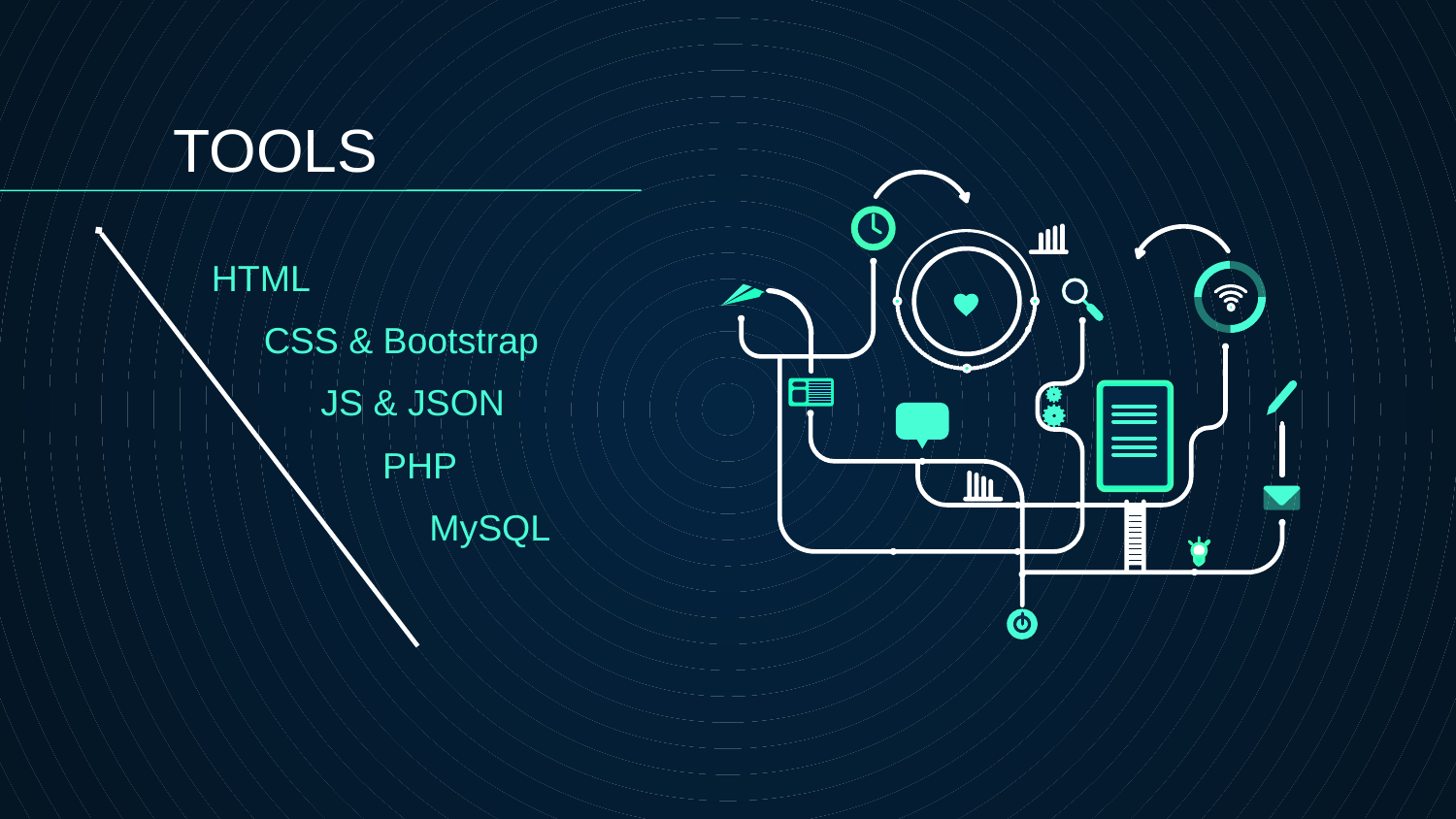

TOOLS

# HTML

CSS & Bootstrap

JS & JSON

PHP

MySQL